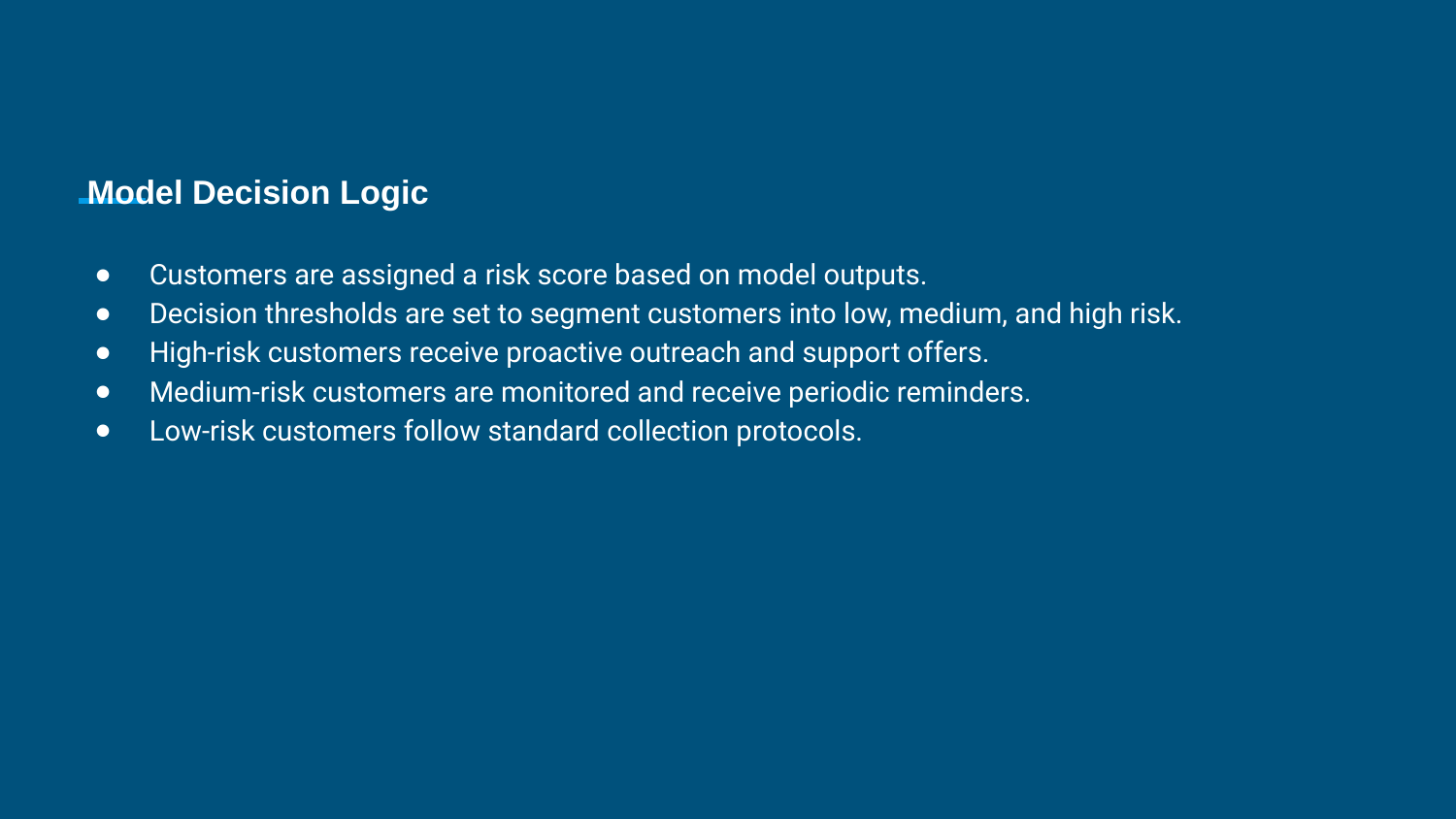

# Model Decision Logic
Customers are assigned a risk score based on model outputs.
Decision thresholds are set to segment customers into low, medium, and high risk.
High-risk customers receive proactive outreach and support offers.
Medium-risk customers are monitored and receive periodic reminders.
Low-risk customers follow standard collection protocols.